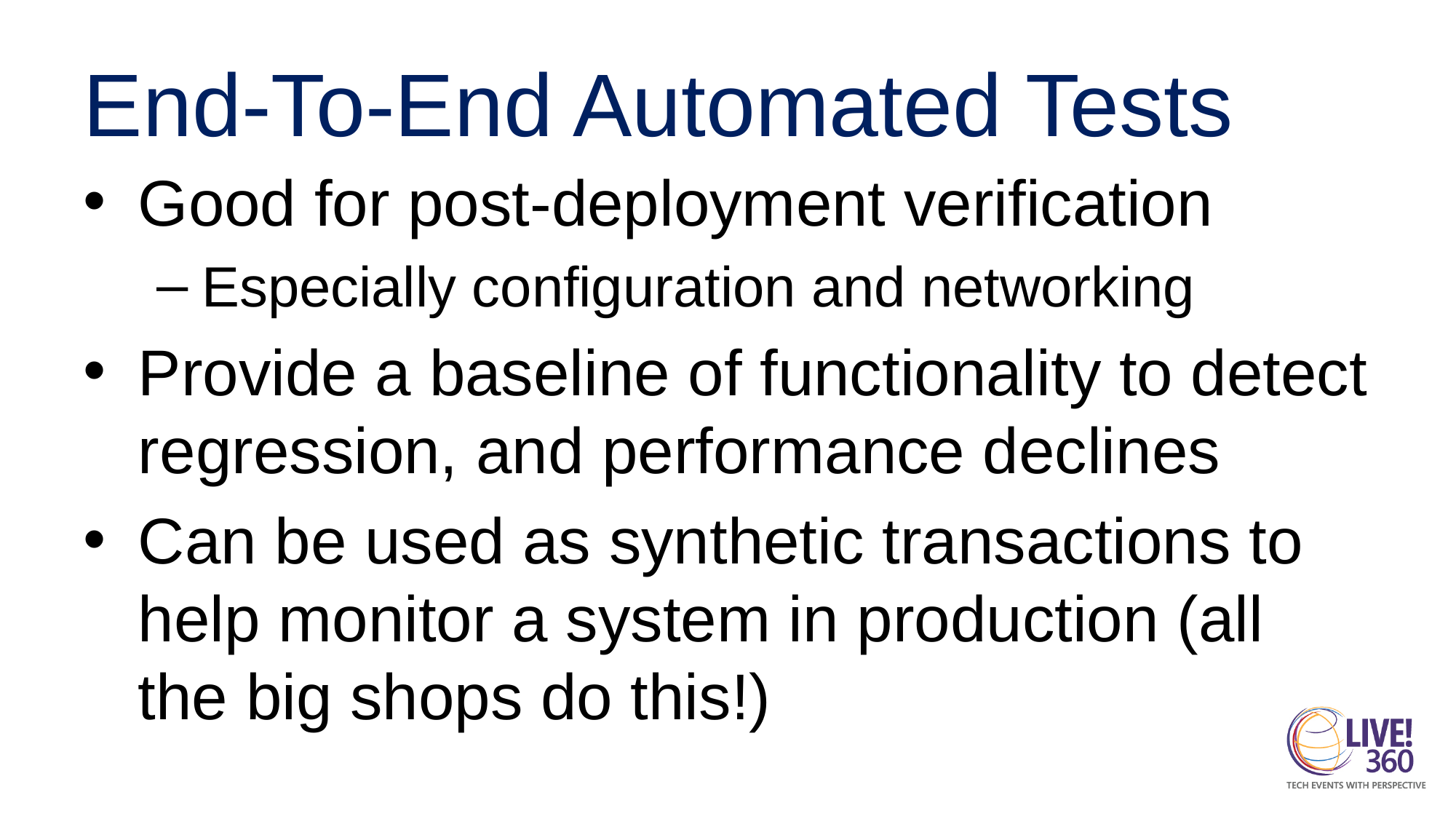

# End-To-End Automated Tests
Good for post-deployment verification
Especially configuration and networking
Provide a baseline of functionality to detect regression, and performance declines
Can be used as synthetic transactions to help monitor a system in production (all the big shops do this!)